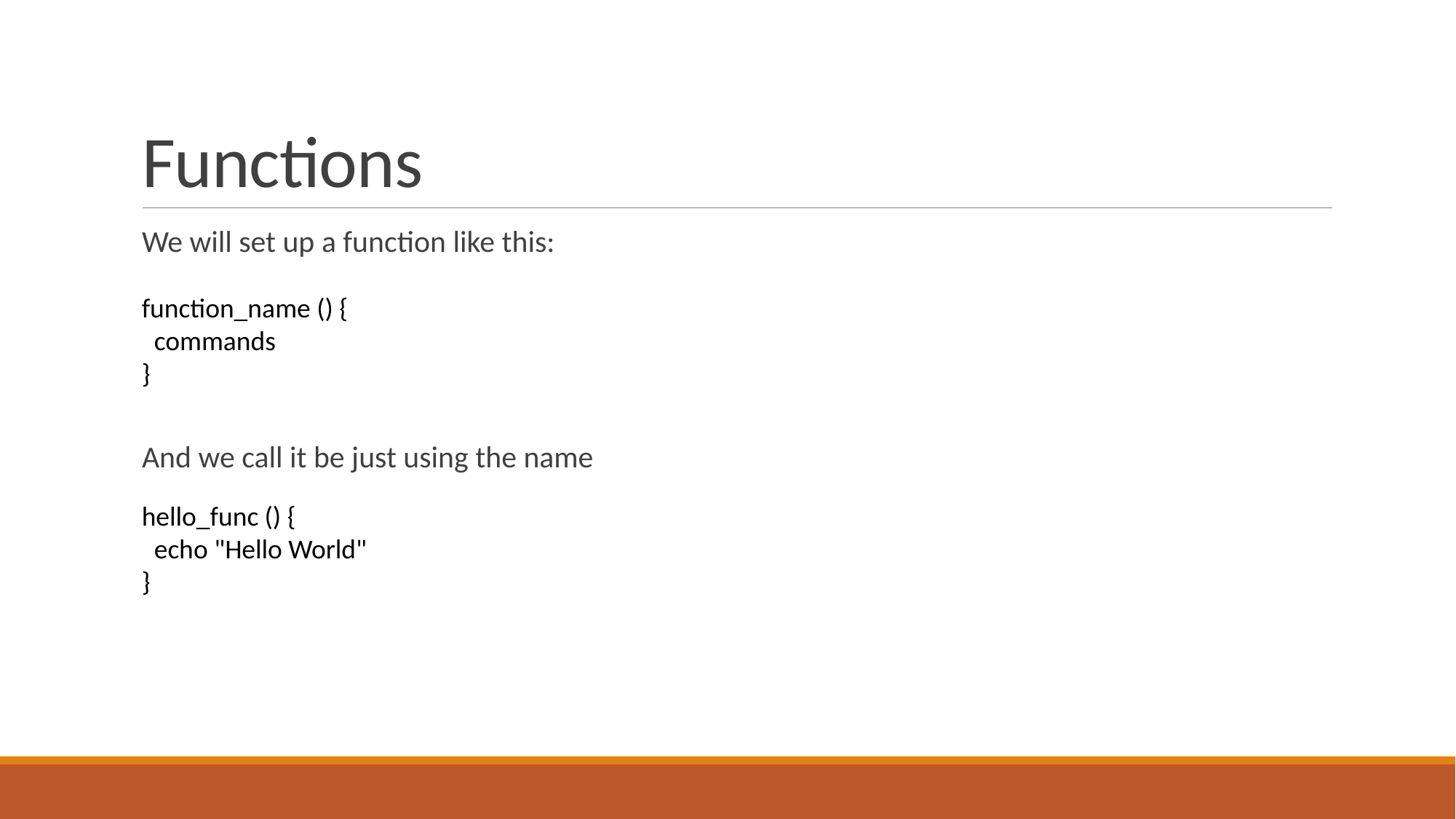

# Functions
We will set up a function like this:

And we call it be just using the name
function_name () {
  commands
}
hello_func () {
  echo "Hello World"
}